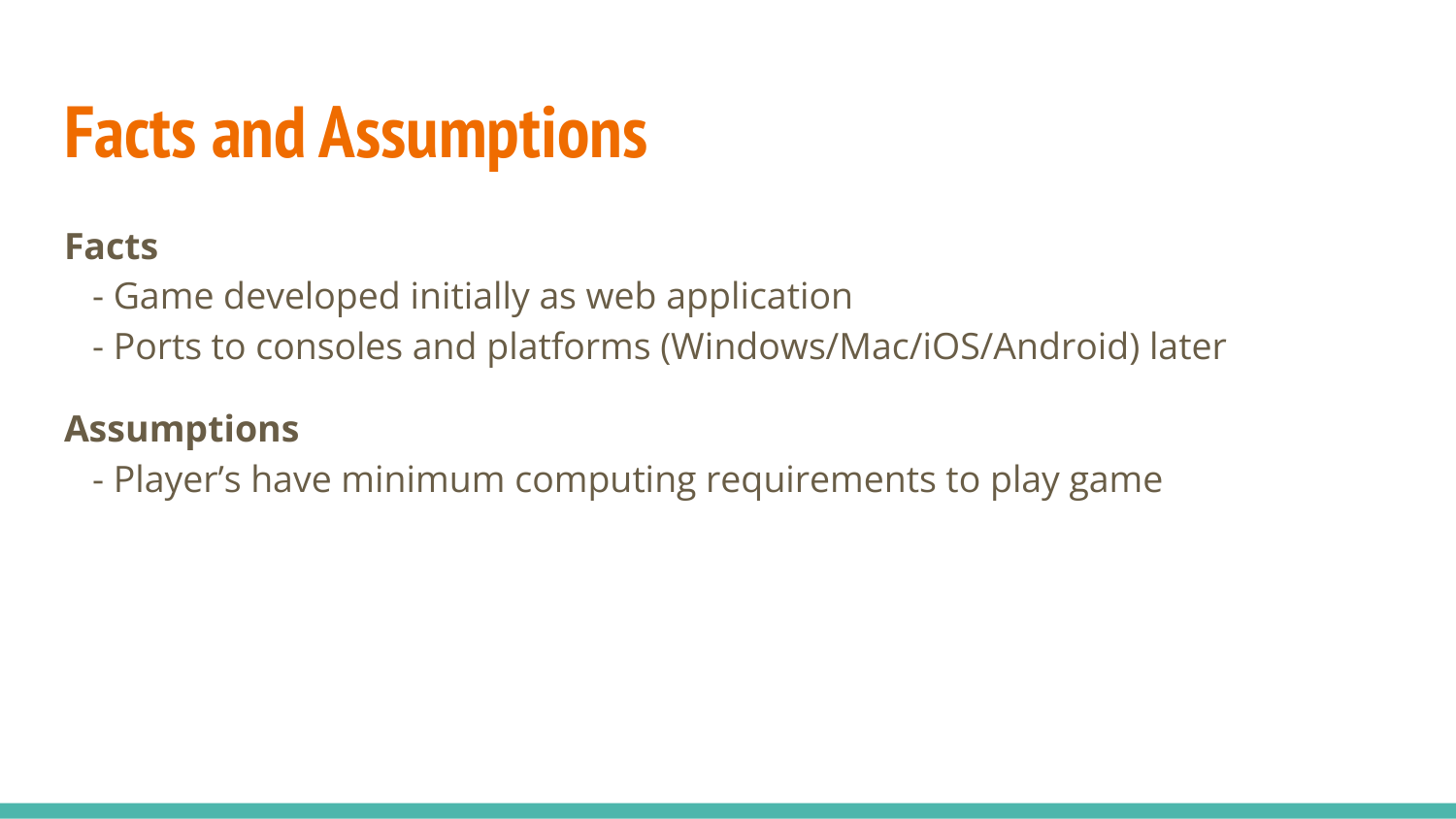

# Facts and Assumptions
Facts
   - Game developed initially as web application
   - Ports to consoles and platforms (Windows/Mac/iOS/Android) later
Assumptions
   - Player’s have minimum computing requirements to play game